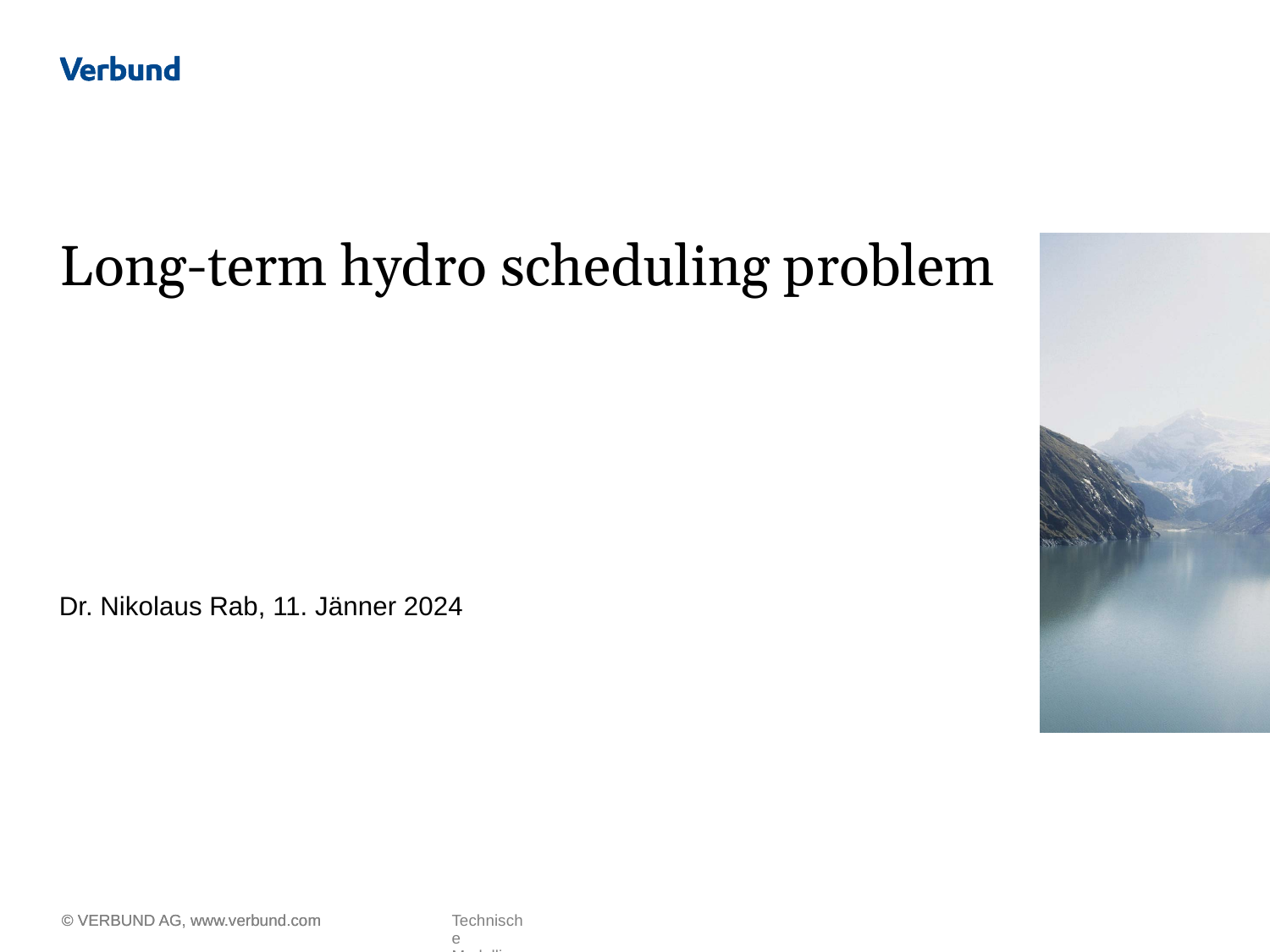

# Long-term hydro scheduling problem
Dr. Nikolaus Rab, 11. Jänner 2024
Technische Modellierung - Teil II